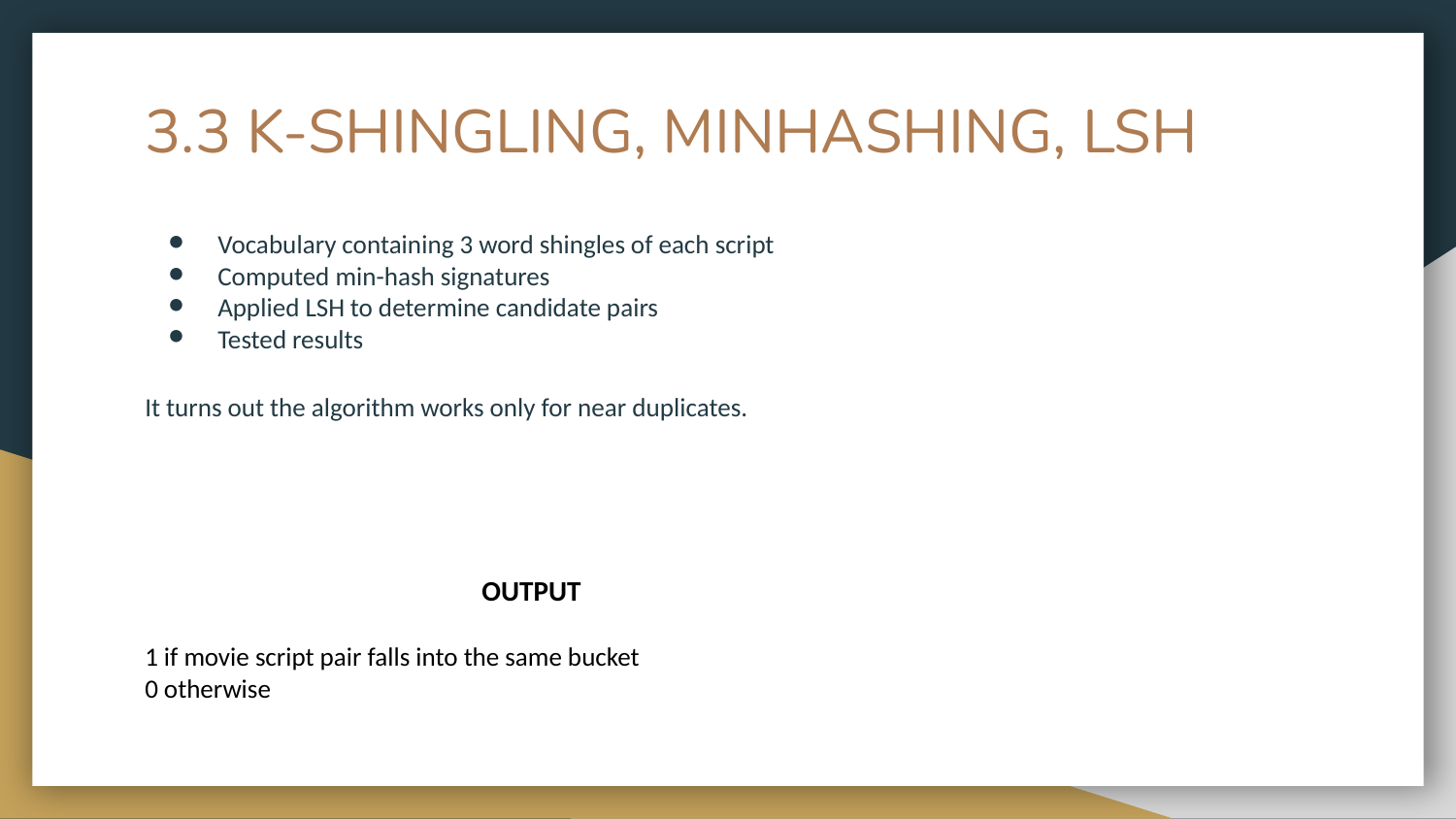

# 3.3 K-SHINGLING, MINHASHING, LSH
Vocabulary containing 3 word shingles of each script
Computed min-hash signatures
Applied LSH to determine candidate pairs
Tested results
It turns out the algorithm works only for near duplicates.
OUTPUT

1 if movie script pair falls into the same bucket
0 otherwise